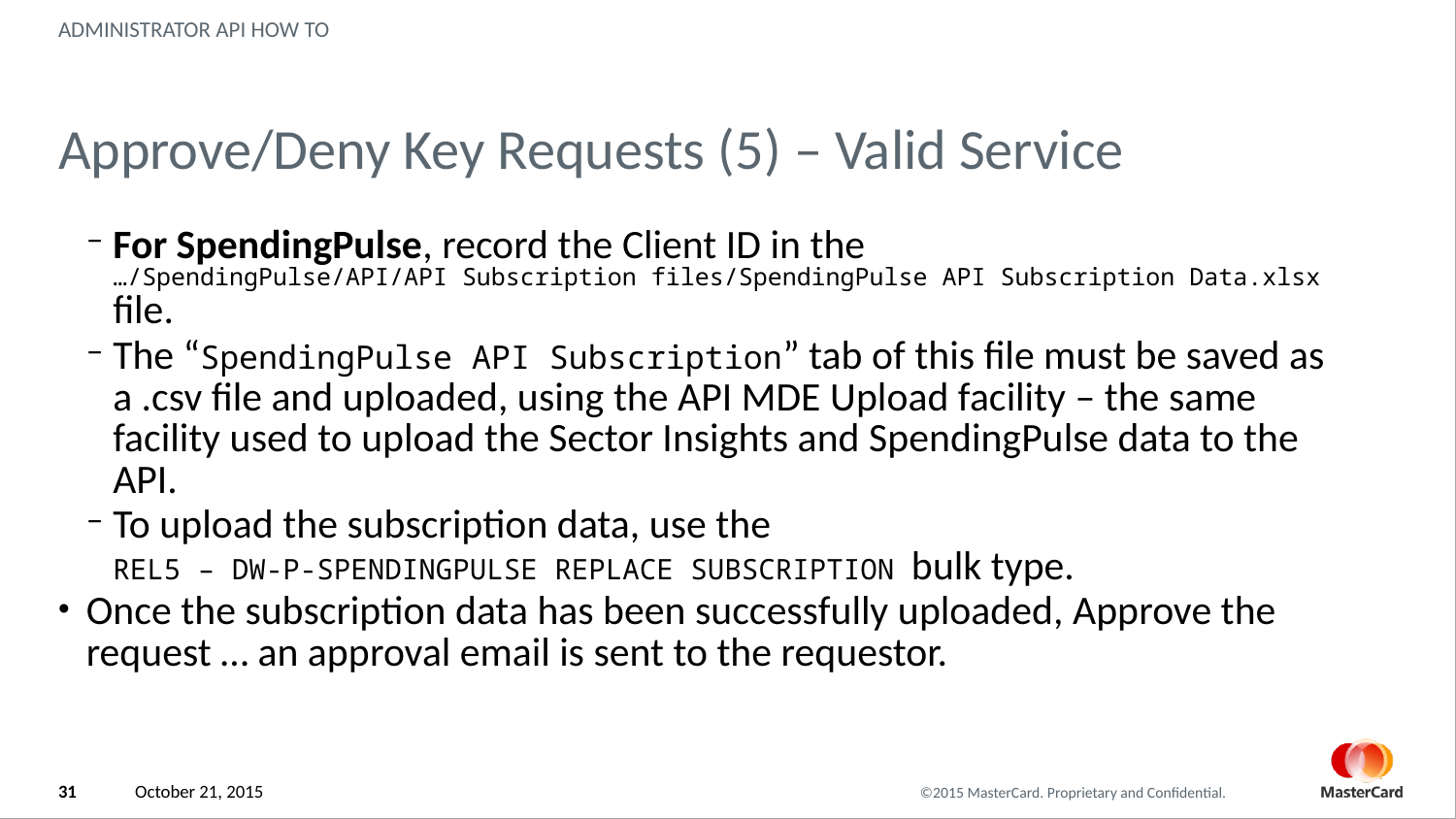

Administrator API How To
# Approve/Deny Key Requests (5) – Valid Service
For SpendingPulse, record the Client ID in the
…/SpendingPulse/API/API Subscription files/SpendingPulse API Subscription Data.xlsx
file.
The “SpendingPulse API Subscription” tab of this file must be saved as a .csv file and uploaded, using the API MDE Upload facility – the same facility used to upload the Sector Insights and SpendingPulse data to the API.
To upload the subscription data, use the
REL5 – DW-P-SPENDINGPULSE REPLACE SUBSCRIPTION bulk type.
Once the subscription data has been successfully uploaded, Approve the request … an approval email is sent to the requestor.

31
October 21, 2015